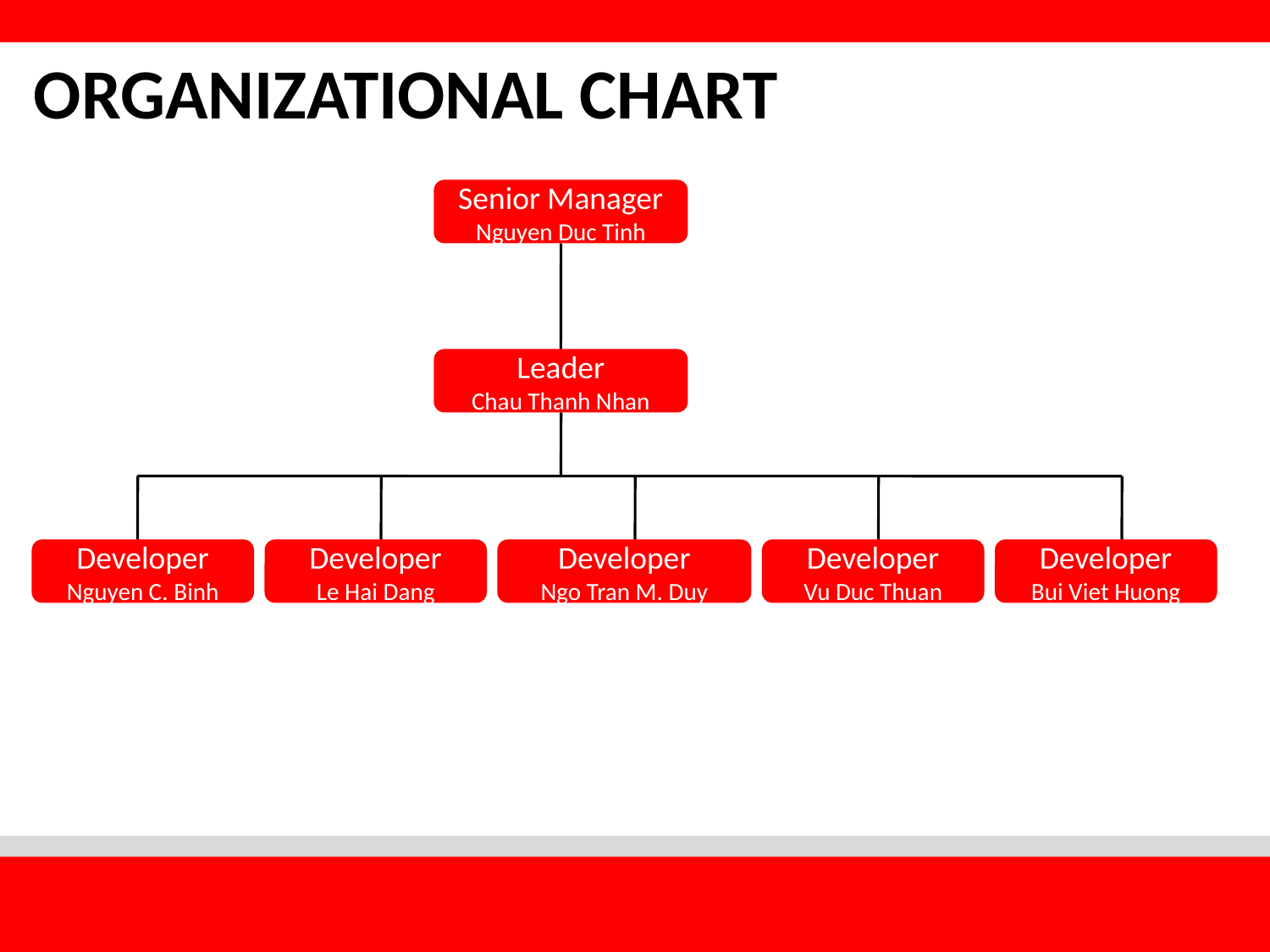

# organizational chart
Senior Manager
Nguyen Duc Tinh
Leader
Chau Thanh Nhan
Developer
Nguyen C. Binh
Developer
Le Hai Dang
Developer
Ngo Tran M. Duy
Developer
Vu Duc Thuan
Developer
Bui Viet Huong